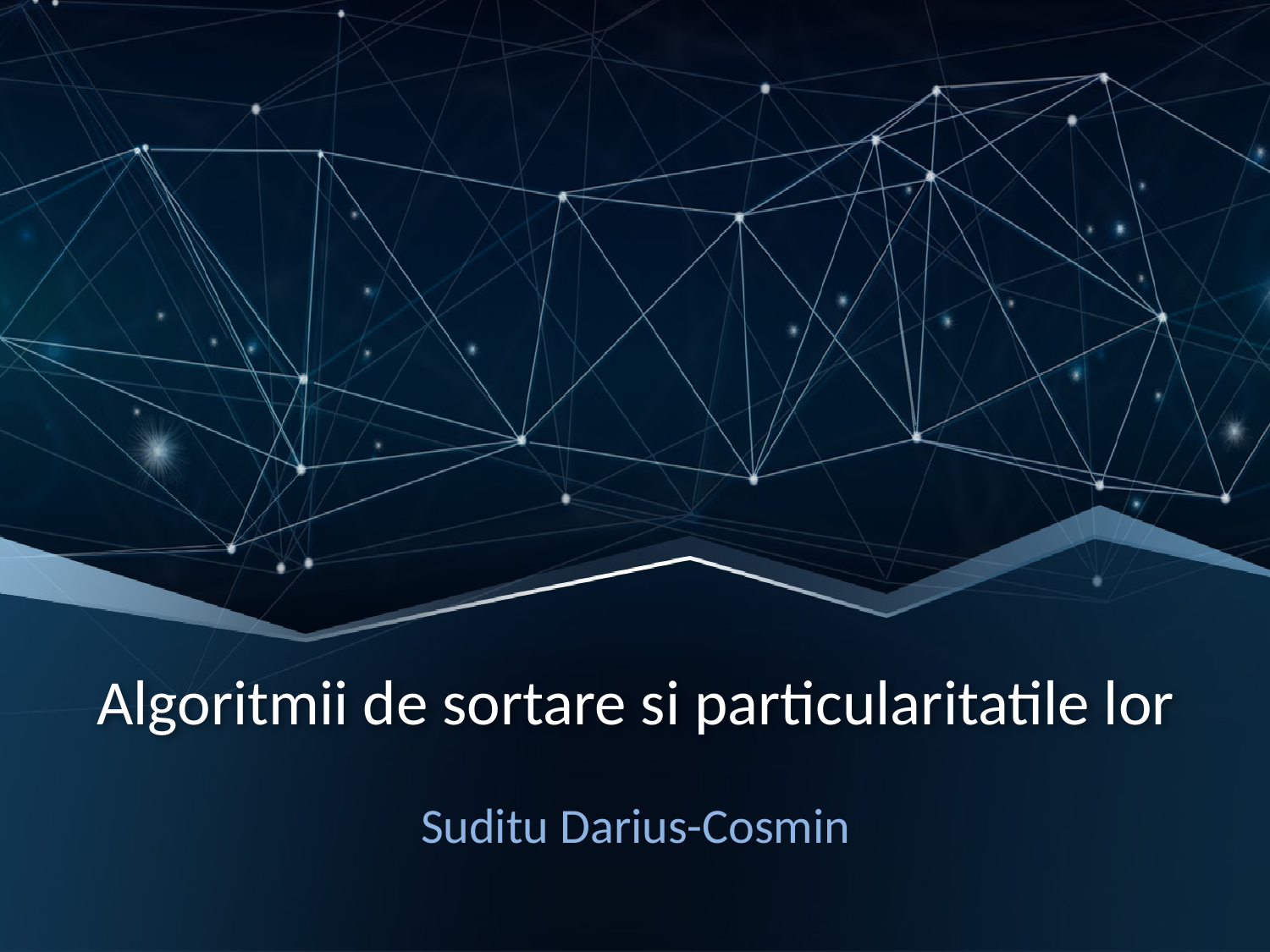

# Algoritmii de sortare si particularitatile lor
Suditu Darius-Cosmin